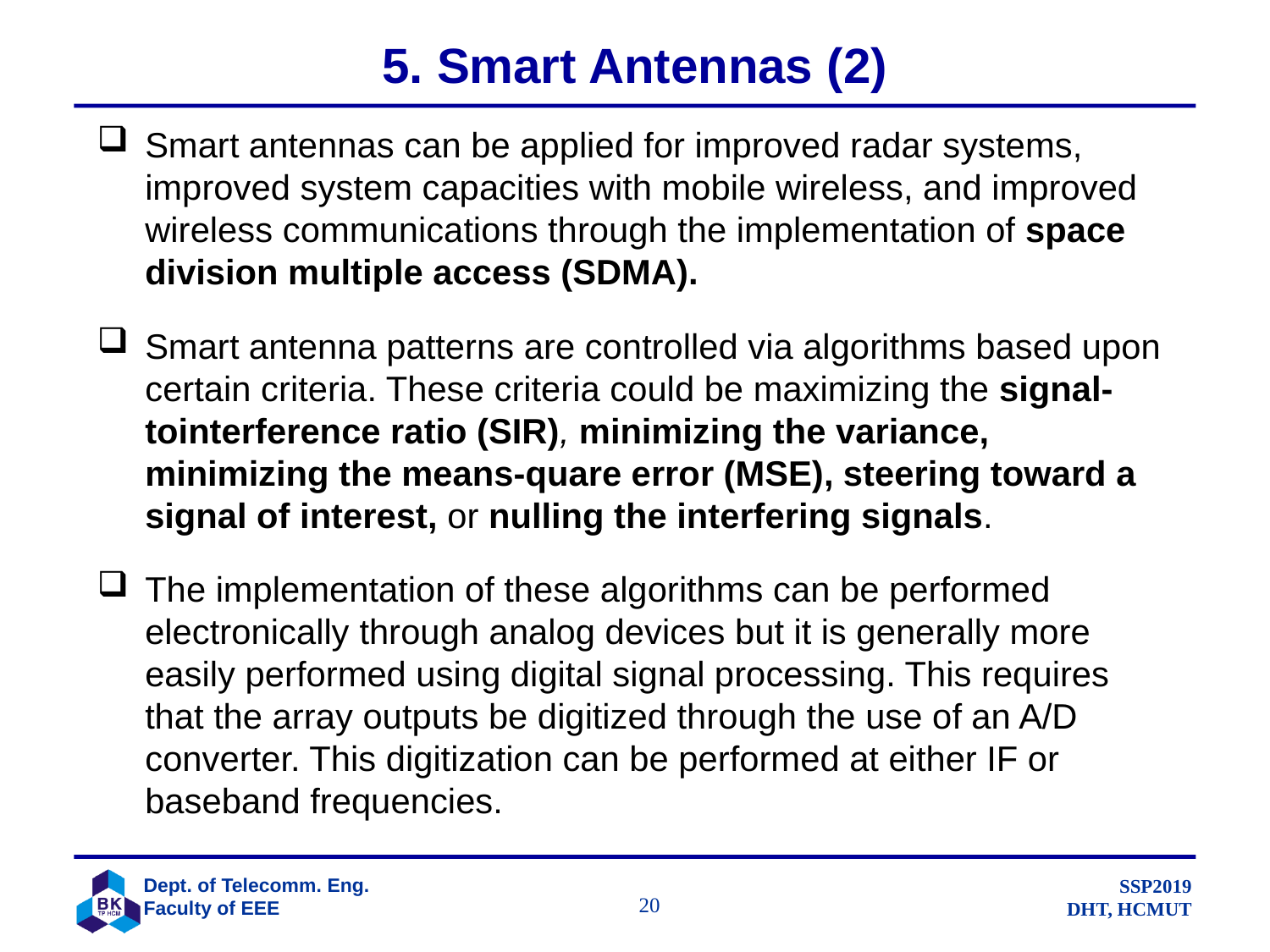

# 5. Smart Antennas (2)
Smart antennas can be applied for improved radar systems, improved system capacities with mobile wireless, and improved wireless communications through the implementation of space division multiple access (SDMA).

Smart antenna patterns are controlled via algorithms based upon certain criteria. These criteria could be maximizing the signal-tointerference ratio (SIR), minimizing the variance, minimizing the means-quare error (MSE), steering toward a signal of interest, or nulling the interfering signals.

The implementation of these algorithms can be performed electronically through analog devices but it is generally more easily performed using digital signal processing. This requires that the array outputs be digitized through the use of an A/D converter. This digitization can be performed at either IF or baseband frequencies.
		  20